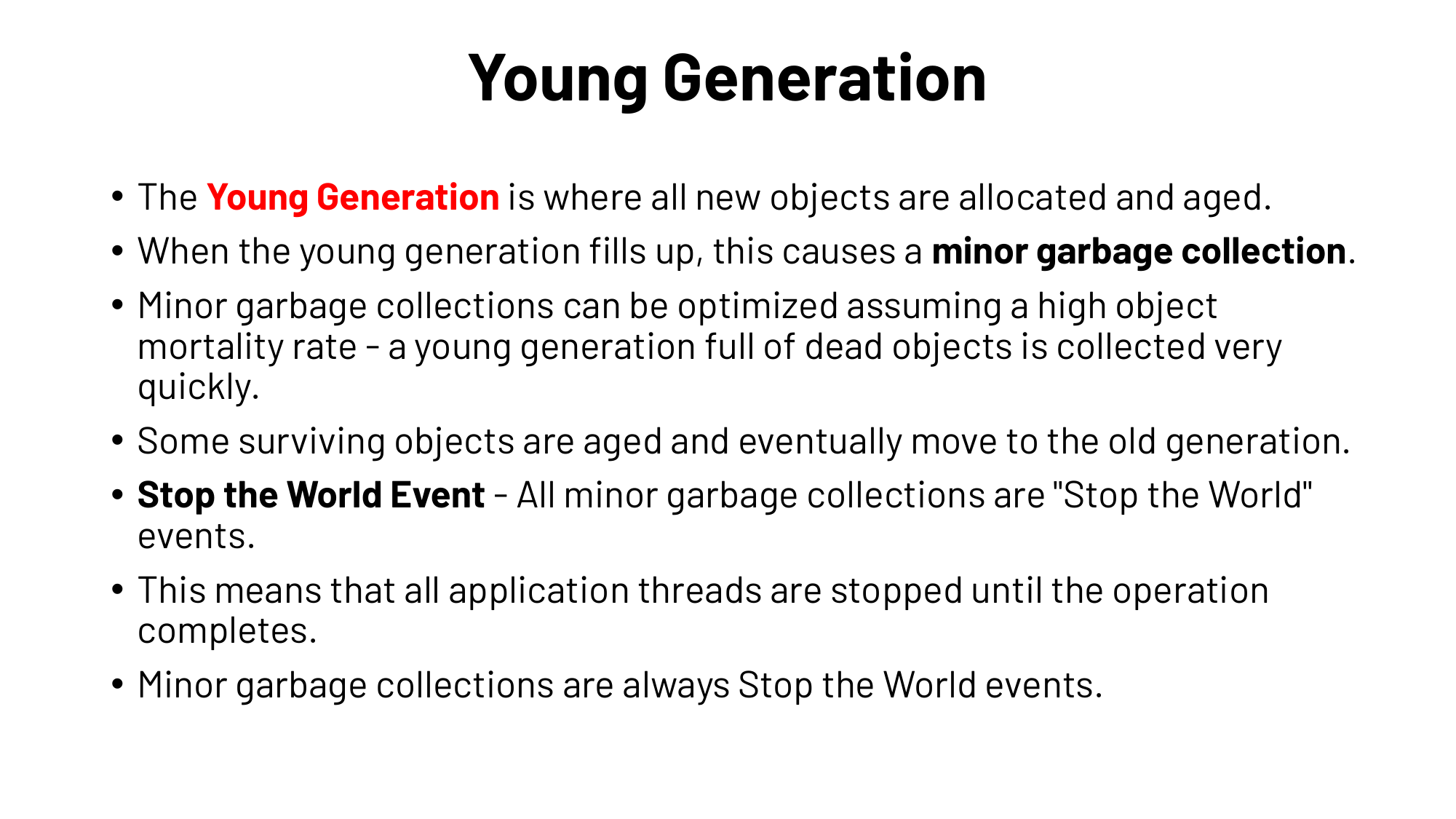

# Young Generation
The Young Generation is where all new objects are allocated and aged.
When the young generation fills up, this causes a minor garbage collection.
Minor garbage collections can be optimized assuming a high object mortality rate - a young generation full of dead objects is collected very quickly.
Some surviving objects are aged and eventually move to the old generation.
Stop the World Event - All minor garbage collections are "Stop the World" events.
This means that all application threads are stopped until the operation completes.
Minor garbage collections are always Stop the World events.